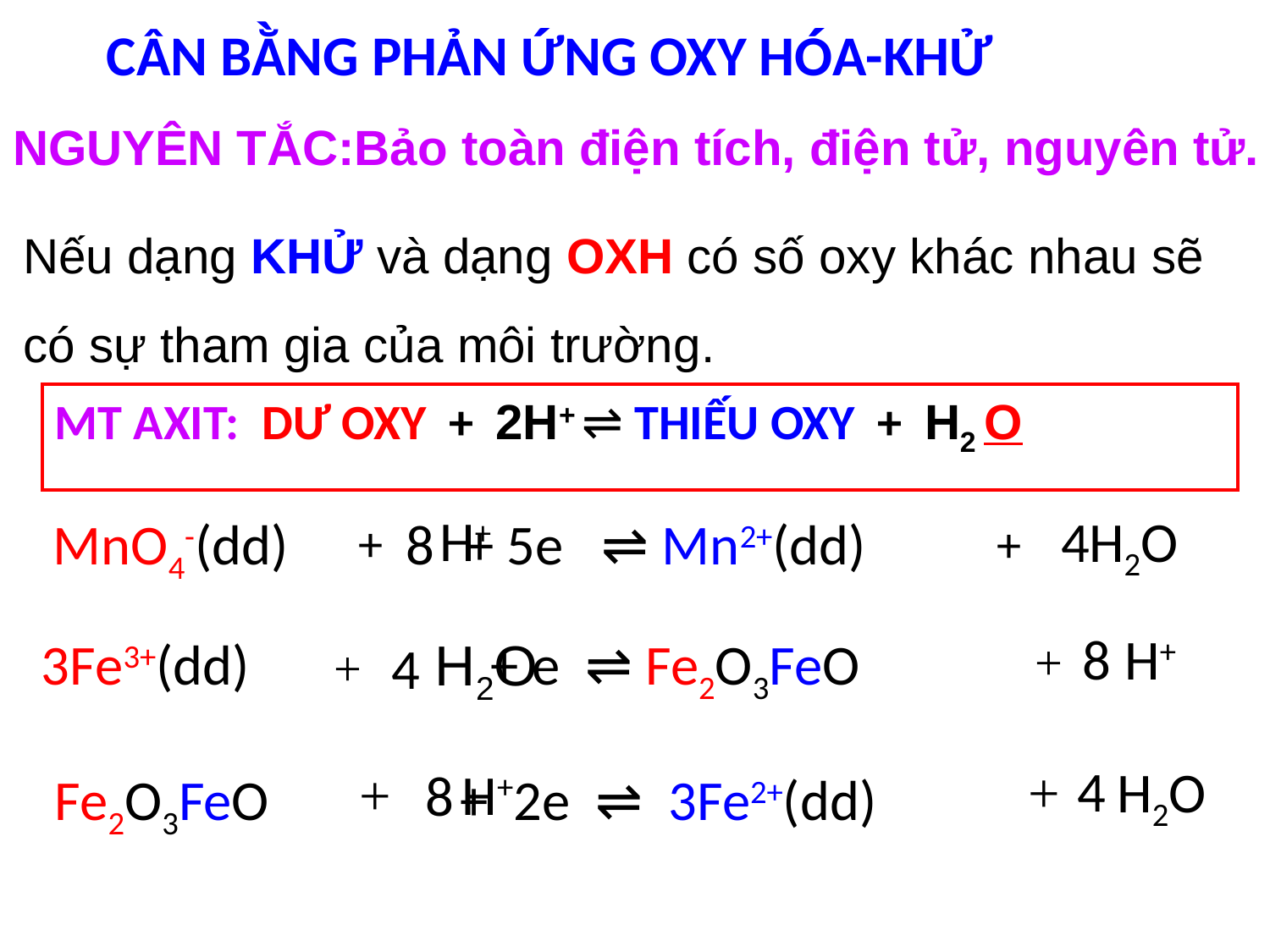

# CÂN BẰNG PHẢN ỨNG OXY HÓA-KHỬ
NGUYÊN TẮC:Bảo toàn điện tích, điện tử, nguyên tử.

Nếu dạng KHỬ và dạng OXH có số oxy khác nhau sẽ có sự tham gia của môi trường.
MT AXIT:  DƯ OXY  +  2H+ ⇌ THIẾU OXY  +  H2 O

+     H+
+      H2O
4
          MnO4-(dd)              + 5e   ⇌ Mn2+(dd)
8
8
+     H+
      3Fe3+(dd)                   + e  ⇌ Fe2O3FeO
+      H2O
4
4
+    H2O
+     H+
8
Fe2O3FeO               +  2e  ⇌  3Fe2+(dd)